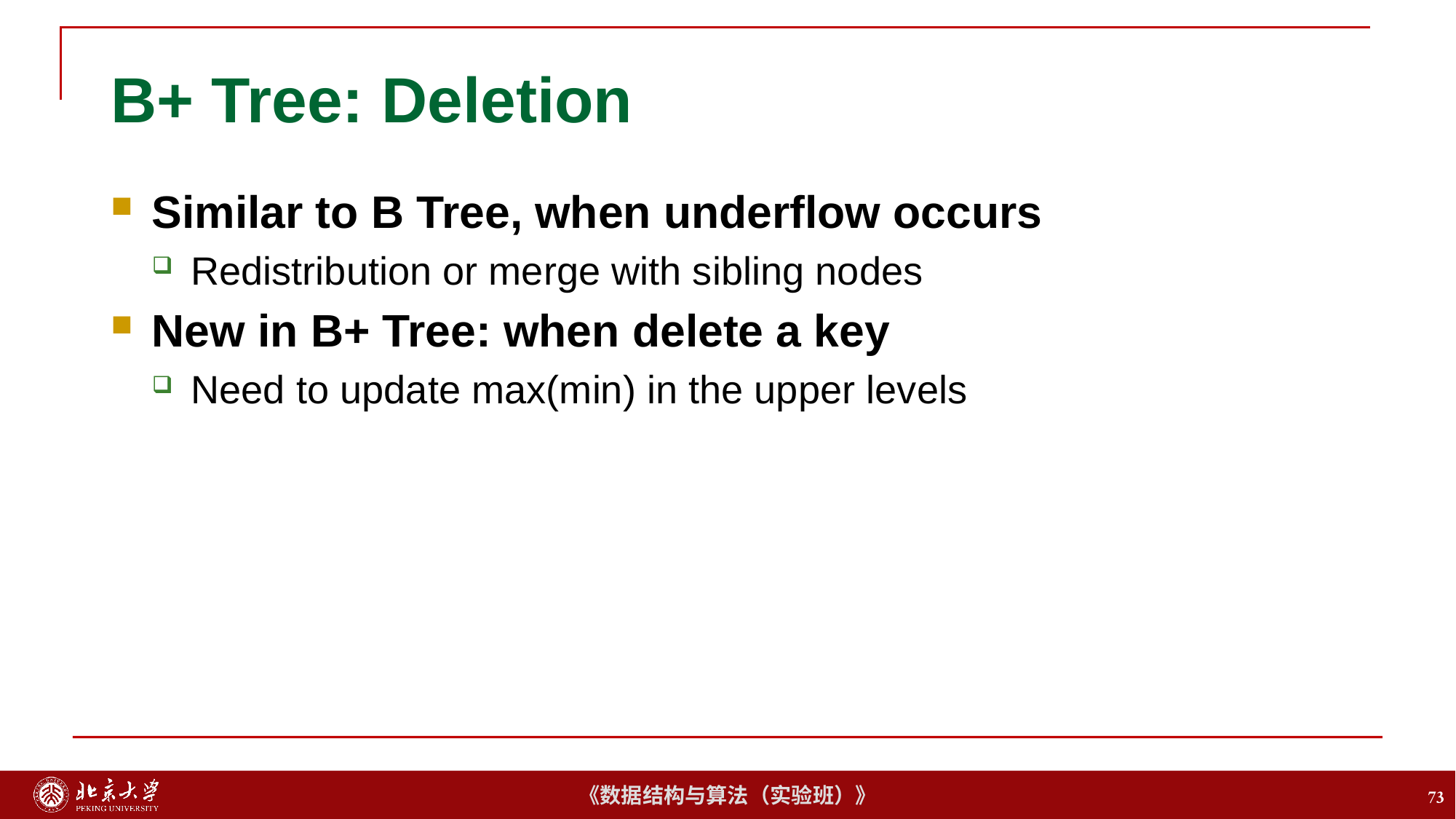

# B+ Tree: Deletion
Similar to B Tree, when underflow occurs
Redistribution or merge with sibling nodes
New in B+ Tree: when delete a key
Need to update max(min) in the upper levels
73